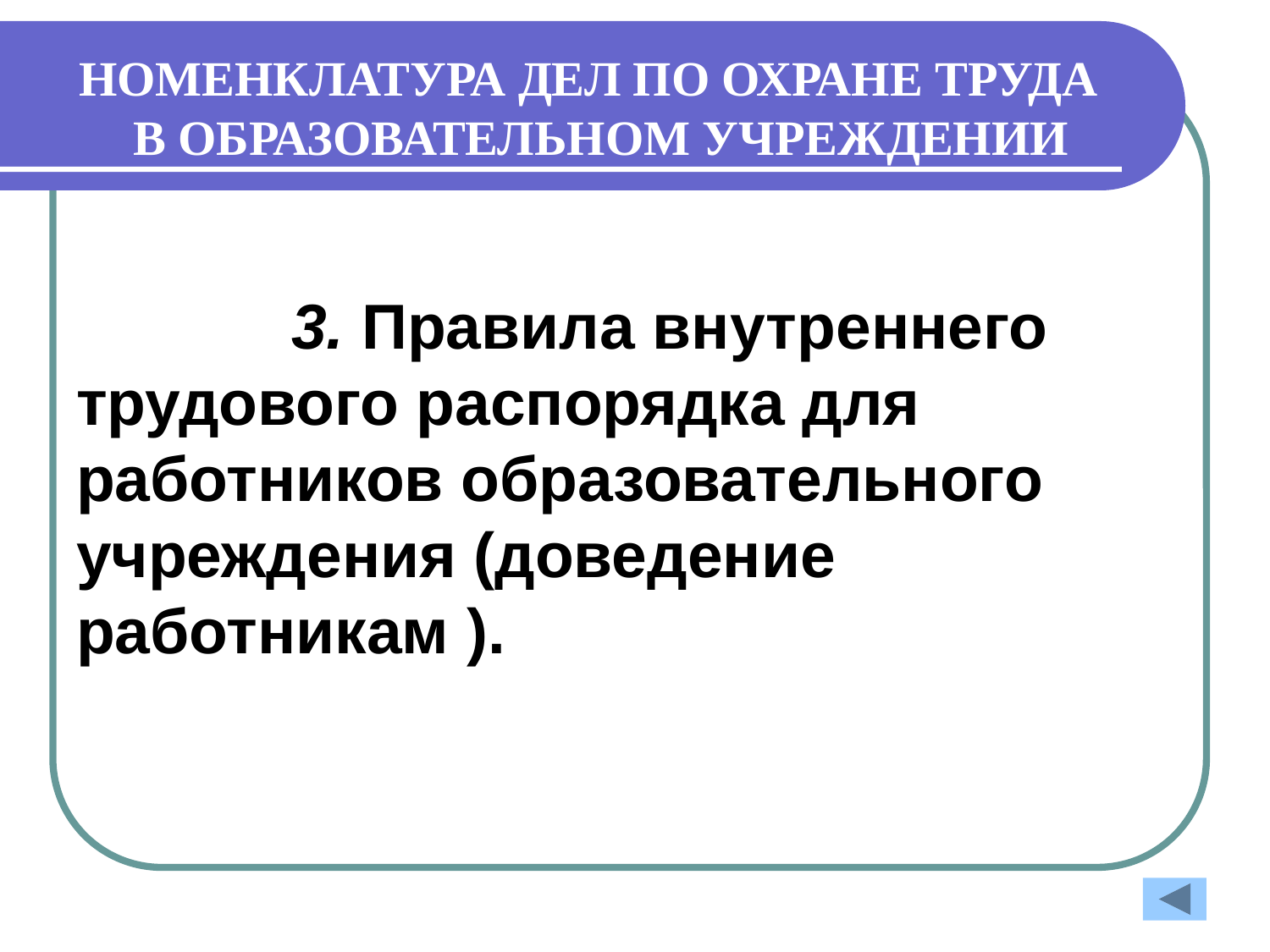

# НОМЕНКЛАТУРА ДЕЛ ПО ОХРАНЕ ТРУДА В ОБРАЗОВАТЕЛЬНОМ УЧРЕЖДЕНИИ

       3. Правила внутреннего трудового распорядка для работников образовательного учреждения (доведение работникам ).